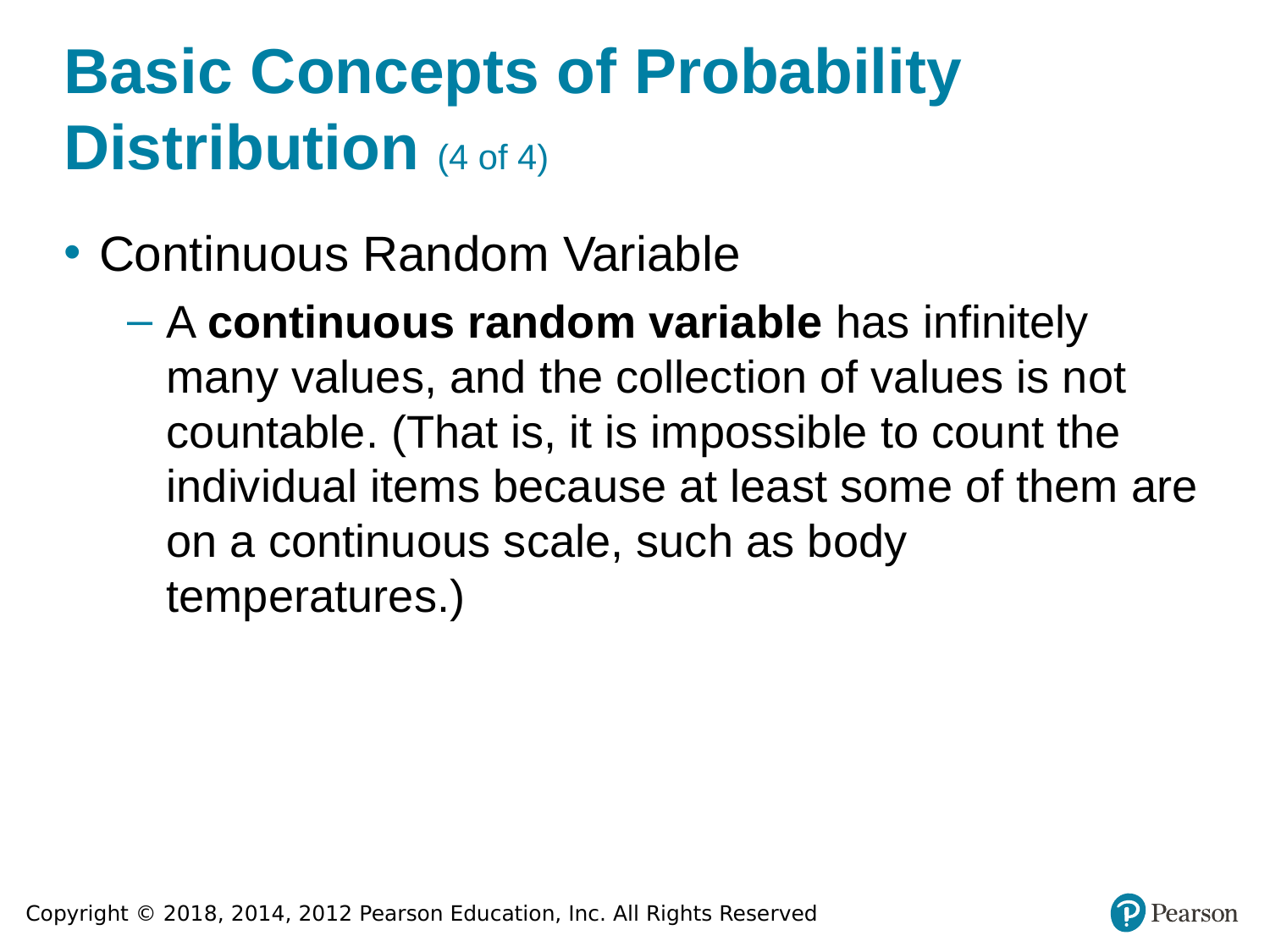

# Basic Concepts of Probability Distribution (4 of 4)
Continuous Random Variable
A continuous random variable has infinitely many values, and the collection of values is not countable. (That is, it is impossible to count the individual items because at least some of them are on a continuous scale, such as body temperatures.)